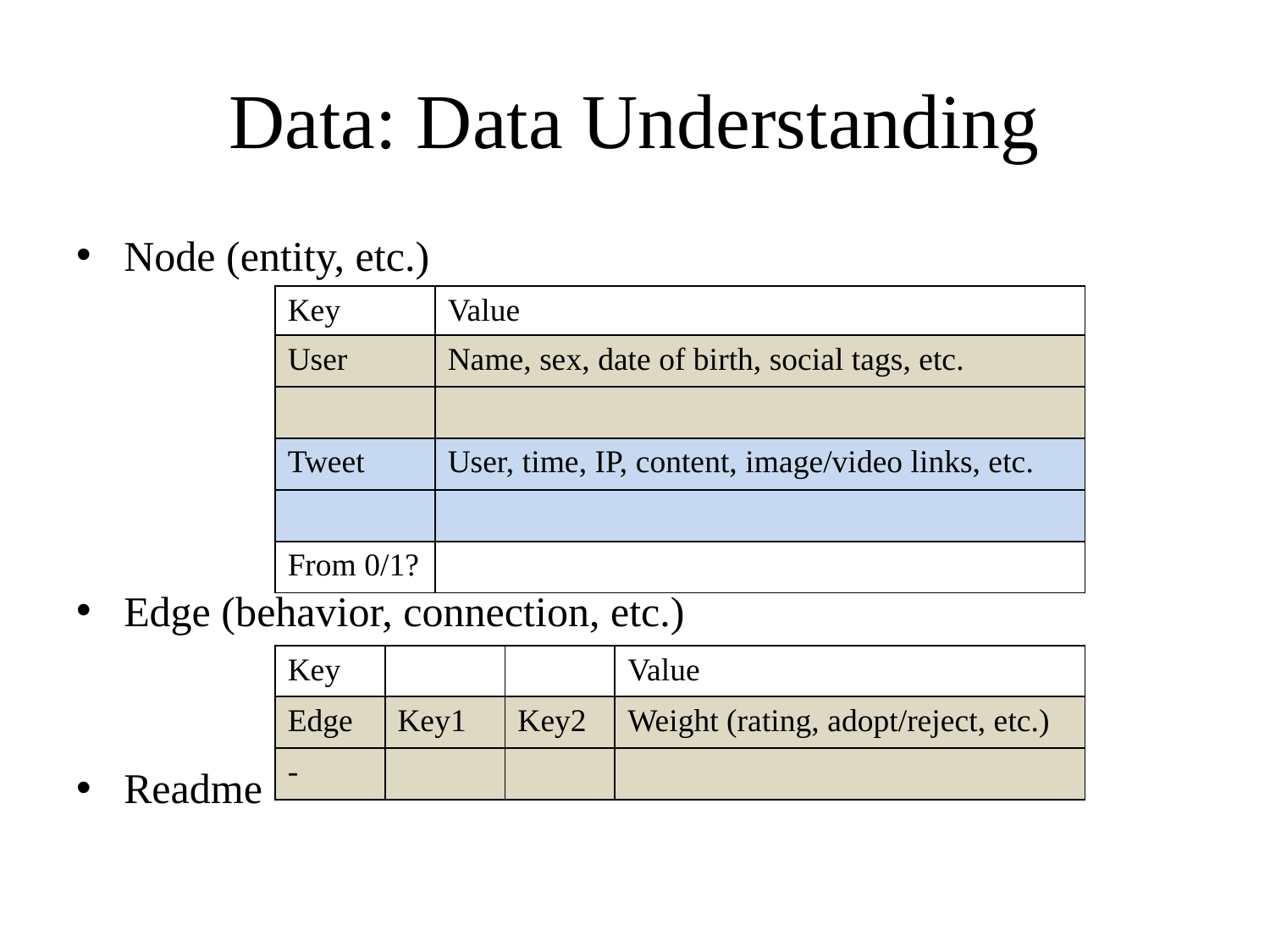

# Data: Data Understanding
Node (entity, etc.)

Edge (behavior, connection, etc.)

Readme
| Key | Value |
| --- | --- |
| User | Name, sex, date of birth, social tags, etc. |
|  |  |
| Tweet | User, time, IP, content, image/video links, etc. |
|  |  |
| From 0/1? |  |
| Key |  |  | Value |
| --- | --- | --- | --- |
| Edge | Key1 | Key2 | Weight (rating, adopt/reject, etc.) |
| - |  |  |  |